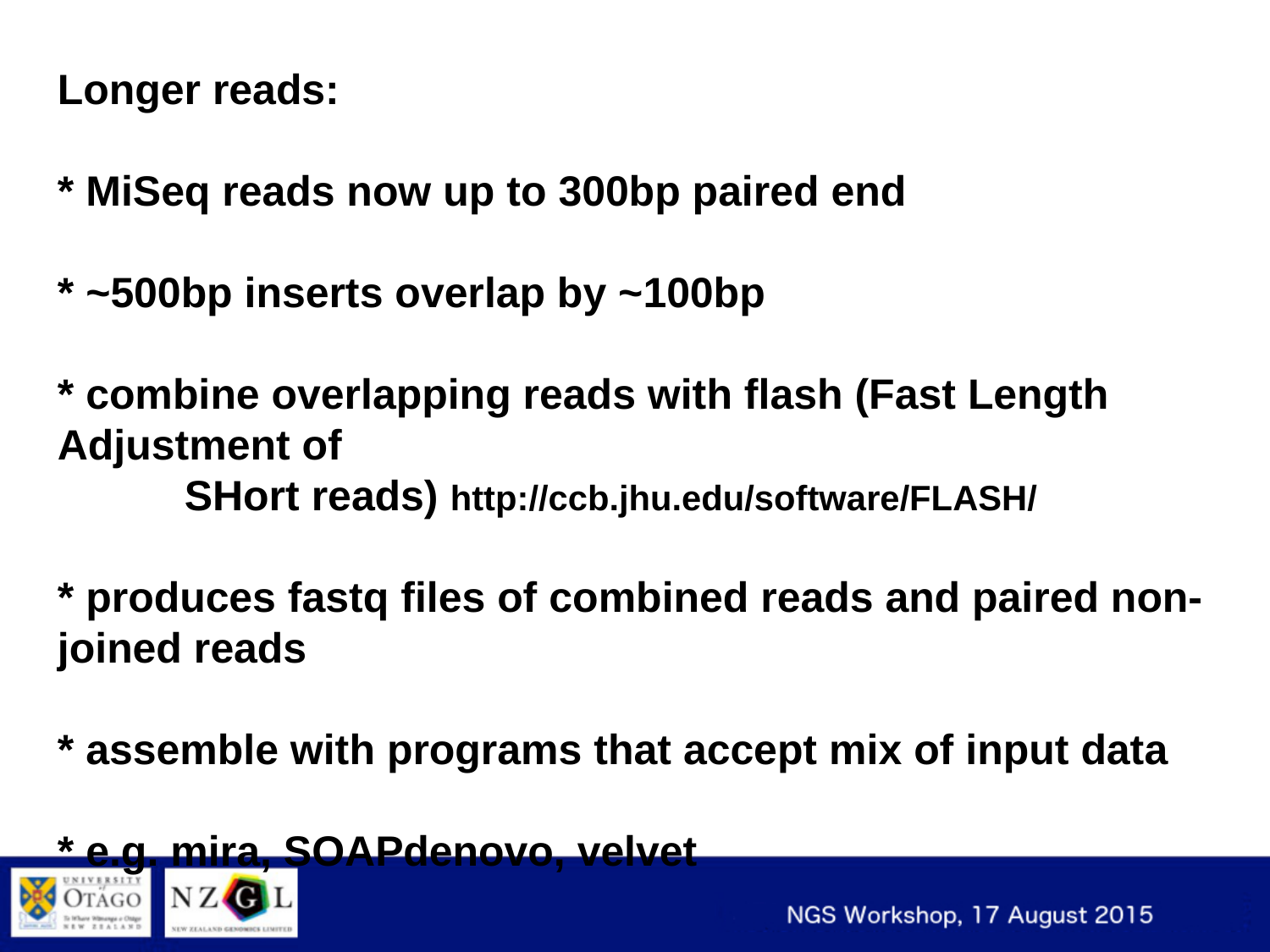

Longer reads:

* MiSeq reads now up to 300bp paired end

* ~500bp inserts overlap by ~100bp

* combine overlapping reads with flash (Fast Length Adjustment of
	SHort reads) http://ccb.jhu.edu/software/FLASH/

* produces fastq files of combined reads and paired non-joined reads

* assemble with programs that accept mix of input data

* e.g. mira, SOAPdenovo, velvet